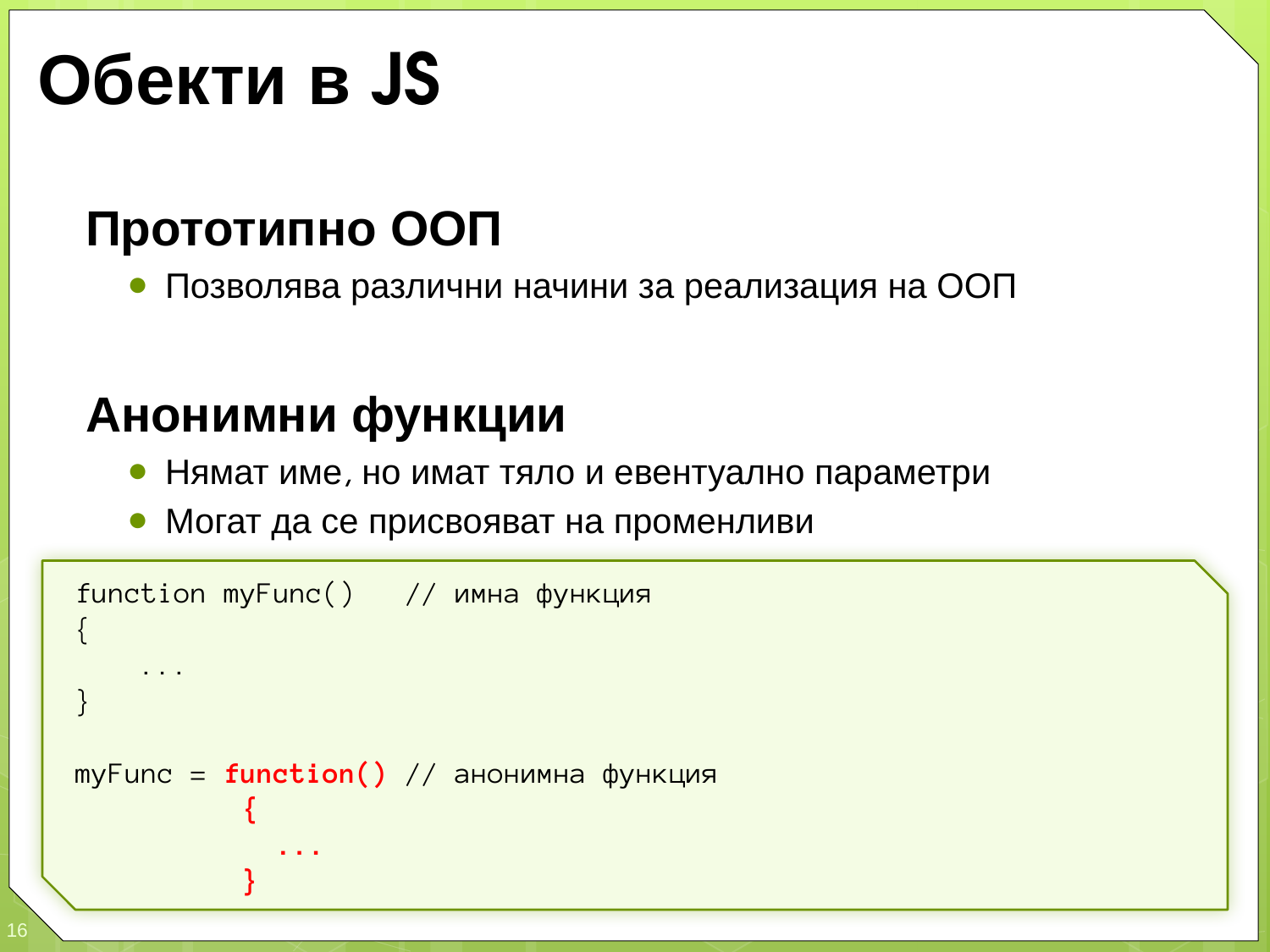

# Обекти в JS
Прототипно ООП
Позволява различни начини за реализация на ООП

Анонимни функции
Нямат име, но имат тяло и евентуално параметри
Могат да се присвояват на променливи
function myFunc()   // имна функция
{
	...
}

myFunc = function() // анонимна функция
		{
		  ...
		}